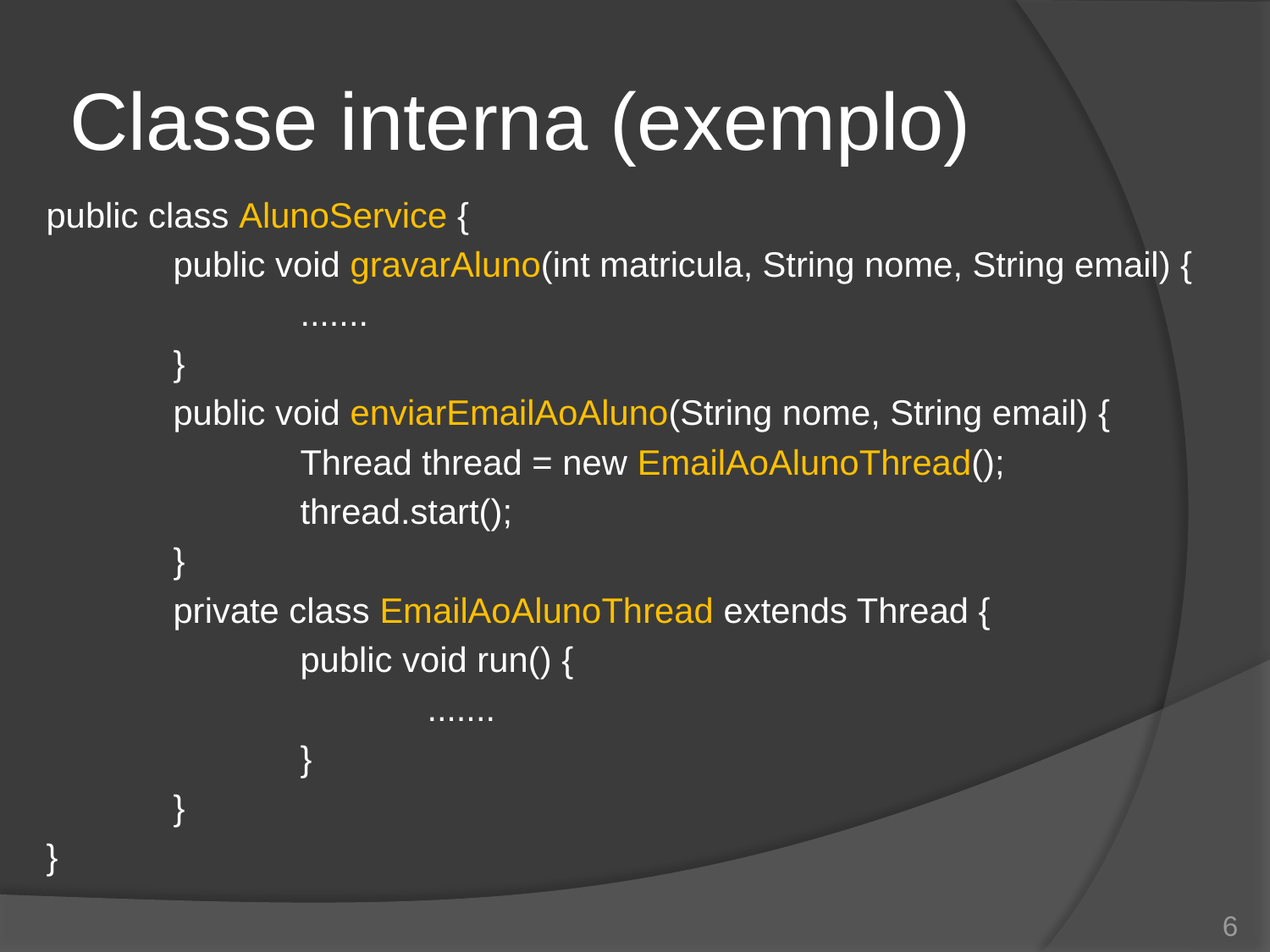

# Classe interna (exemplo)
public class AlunoService {
	public void gravarAluno(int matricula, String nome, String email) {
		.......
	}
	public void enviarEmailAoAluno(String nome, String email) {
		Thread thread = new EmailAoAlunoThread();
		thread.start();
	}
	private class EmailAoAlunoThread extends Thread {
		public void run() {
			.......
		}
	}
}
6